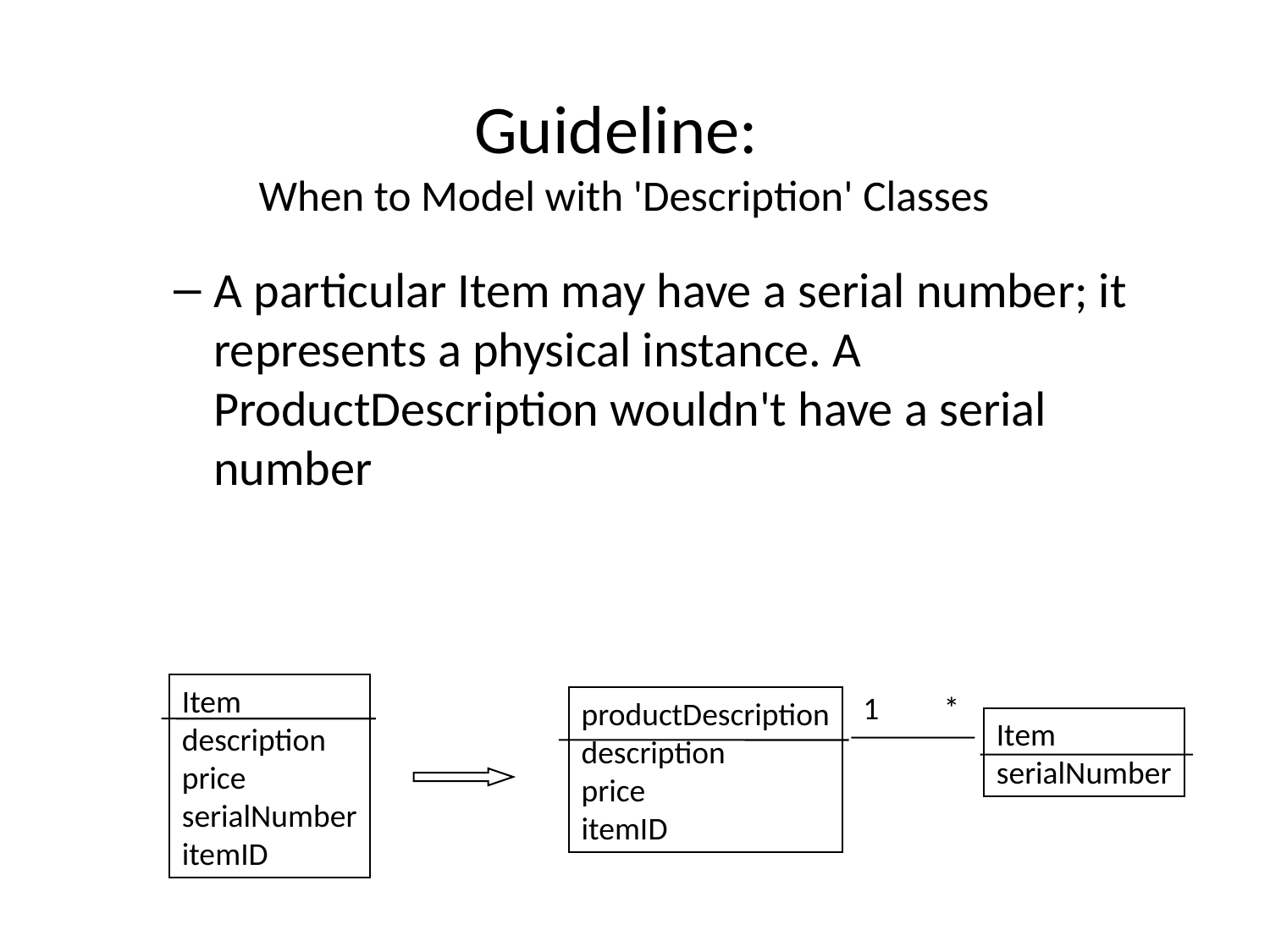

# Guideline: When to Model with 'Description' Classes
A particular Item may have a serial number; it represents a physical instance. A ProductDescription wouldn't have a serial number
Item
description
price
serialNumber
itemID

1         *
productDescription
description
price
itemID

Item
serialNumber